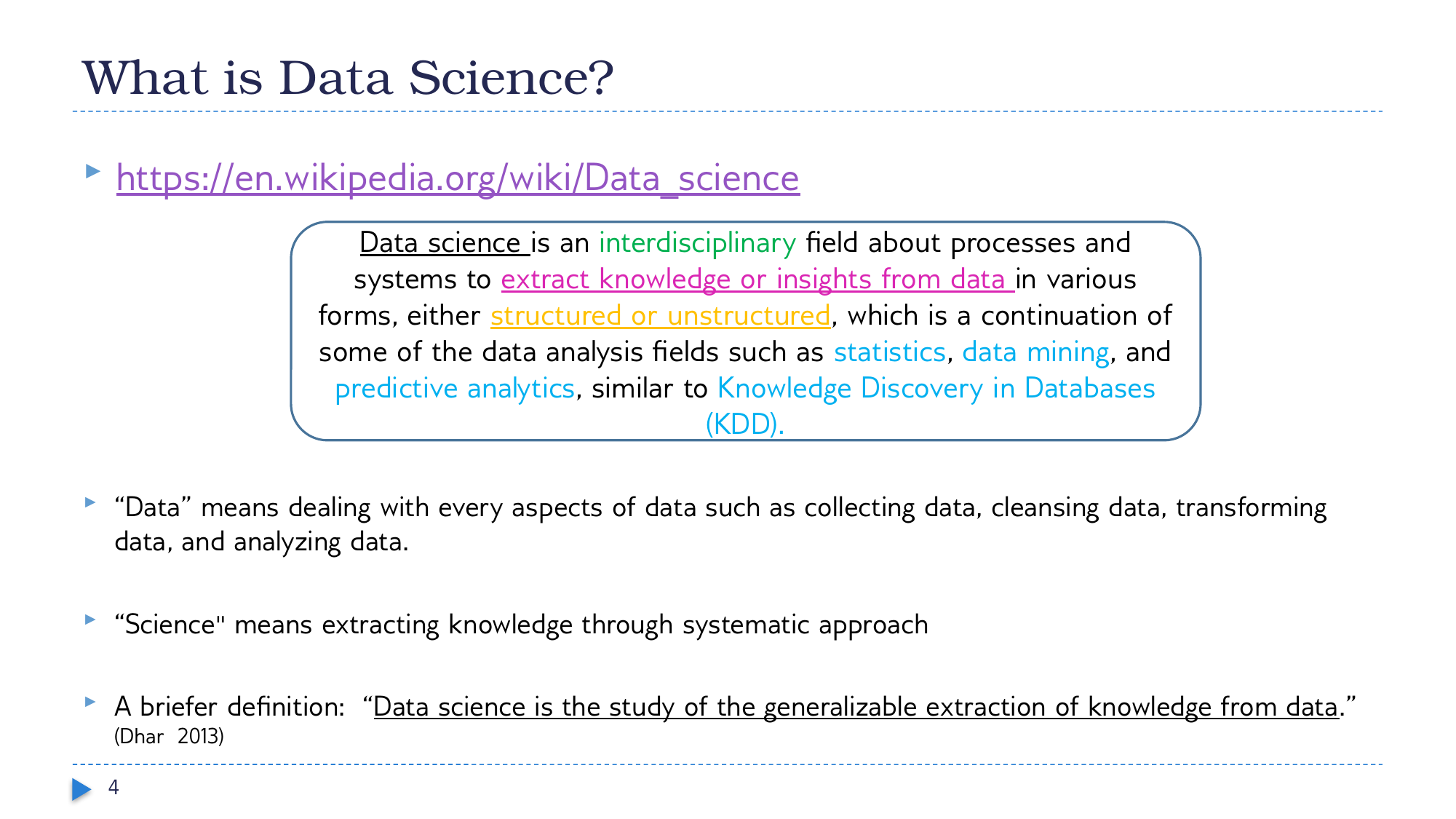

# What is Data Science?
https://en.wikipedia.org/wiki/Data_science

Data science is an interdisciplinary field about processes and systems to extract knowledge or insights from data in various forms, either structured or unstructured, which is a continuation of some of the data analysis fields such as statistics, data mining, and predictive analytics, similar to Knowledge Discovery in Databases (KDD).
“Data” means dealing with every aspects of data such as collecting data, cleansing data, transforming data, and analyzing data.

“Science" means extracting knowledge through systematic approach

A briefer definition:  “Data science is the study of the generalizable extraction of knowledge from data.” (Dhar  2013)

4